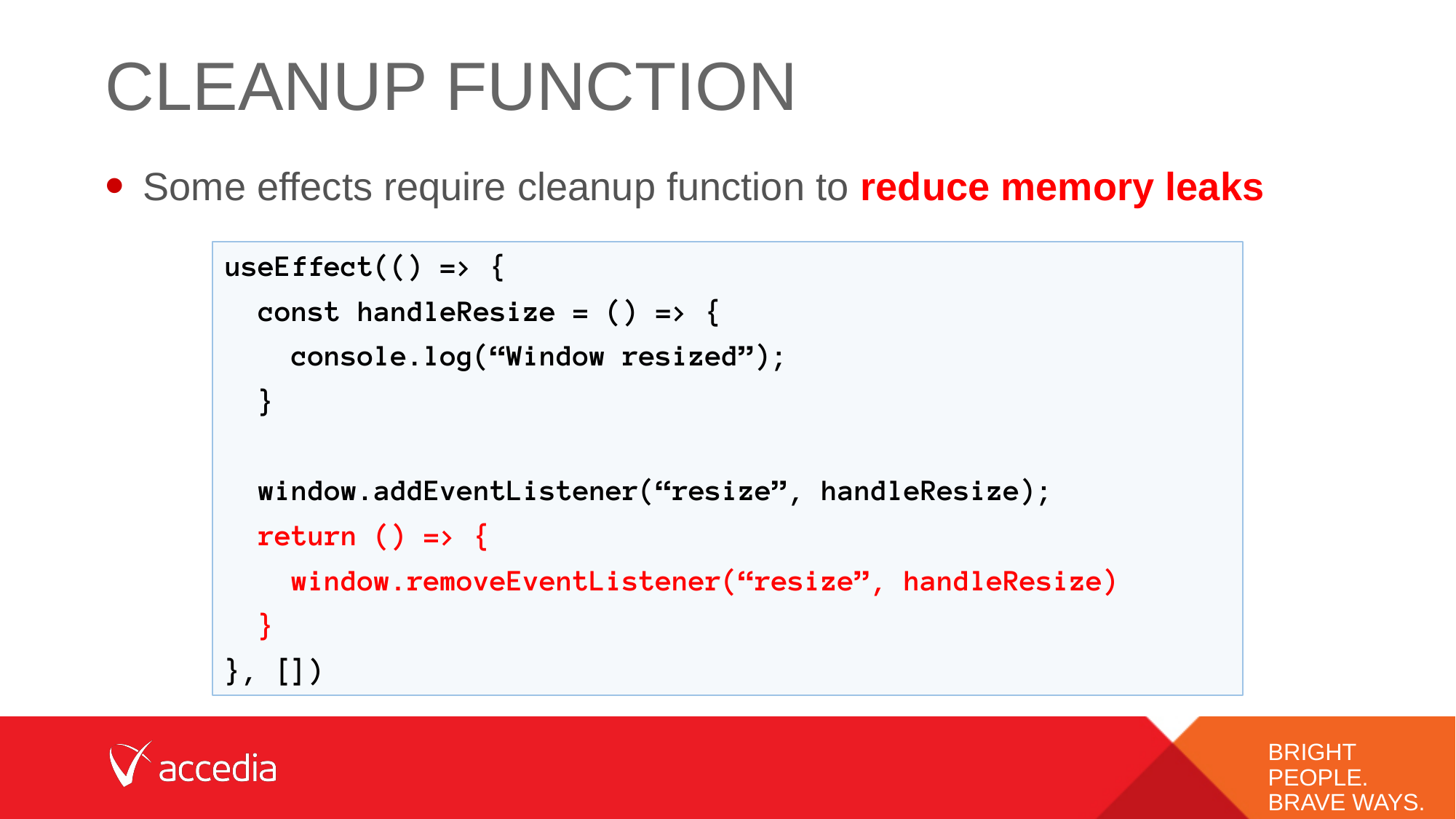

# Cleanup function
Some effects require cleanup function to reduce memory leaks
useEffect(() => {
  const handleResize = () => {
    console.log(“Window resized”);
  }

  window.addEventListener(“resize”, handleResize);
  return () => {
    window.removeEventListener(“resize”, handleResize)
  }
}, [])